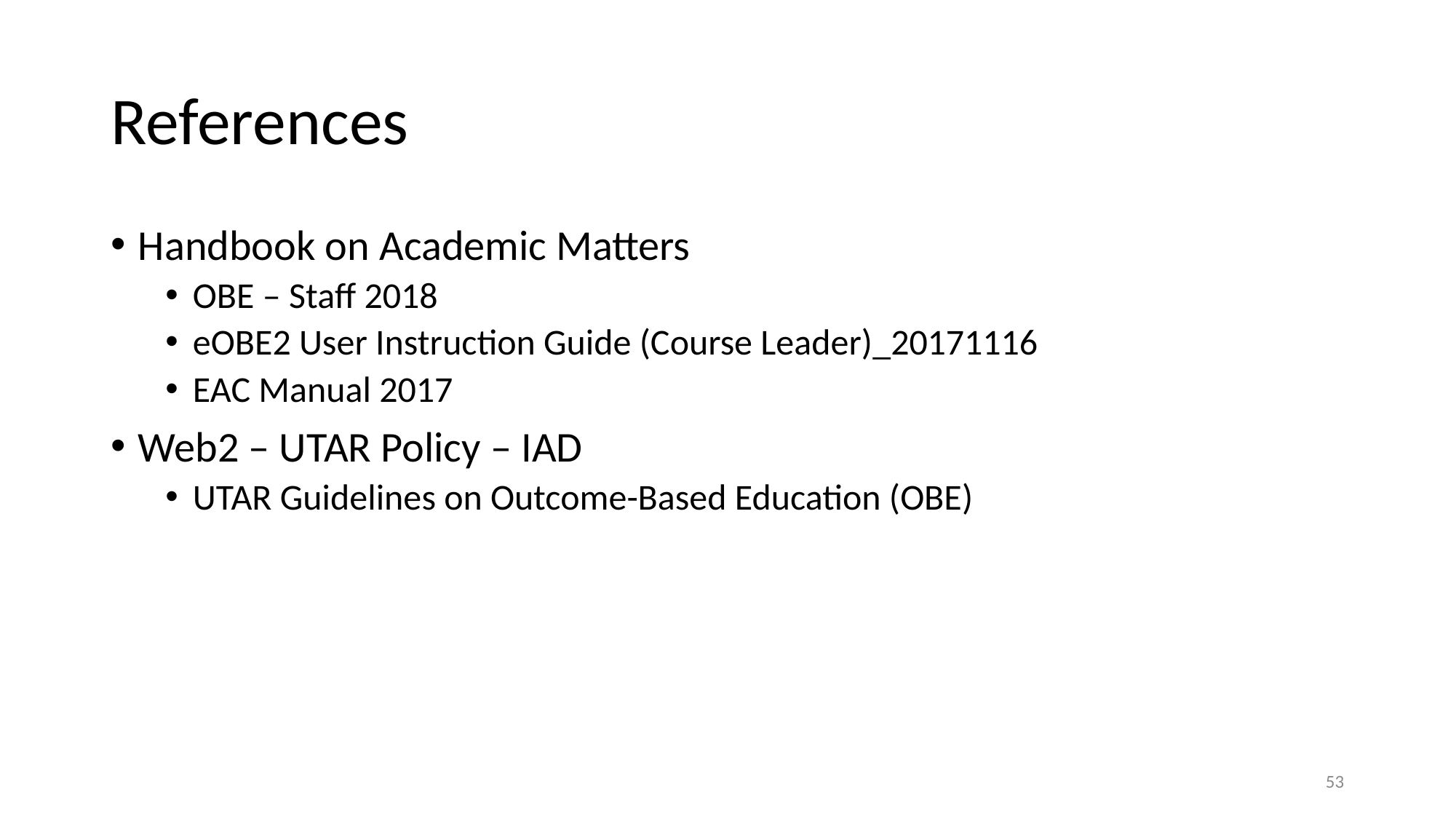

# References
Handbook on Academic Matters
OBE – Staff 2018
eOBE2 User Instruction Guide (Course Leader)_20171116
EAC Manual 2017
Web2 – UTAR Policy – IAD
UTAR Guidelines on Outcome-Based Education (OBE)

53